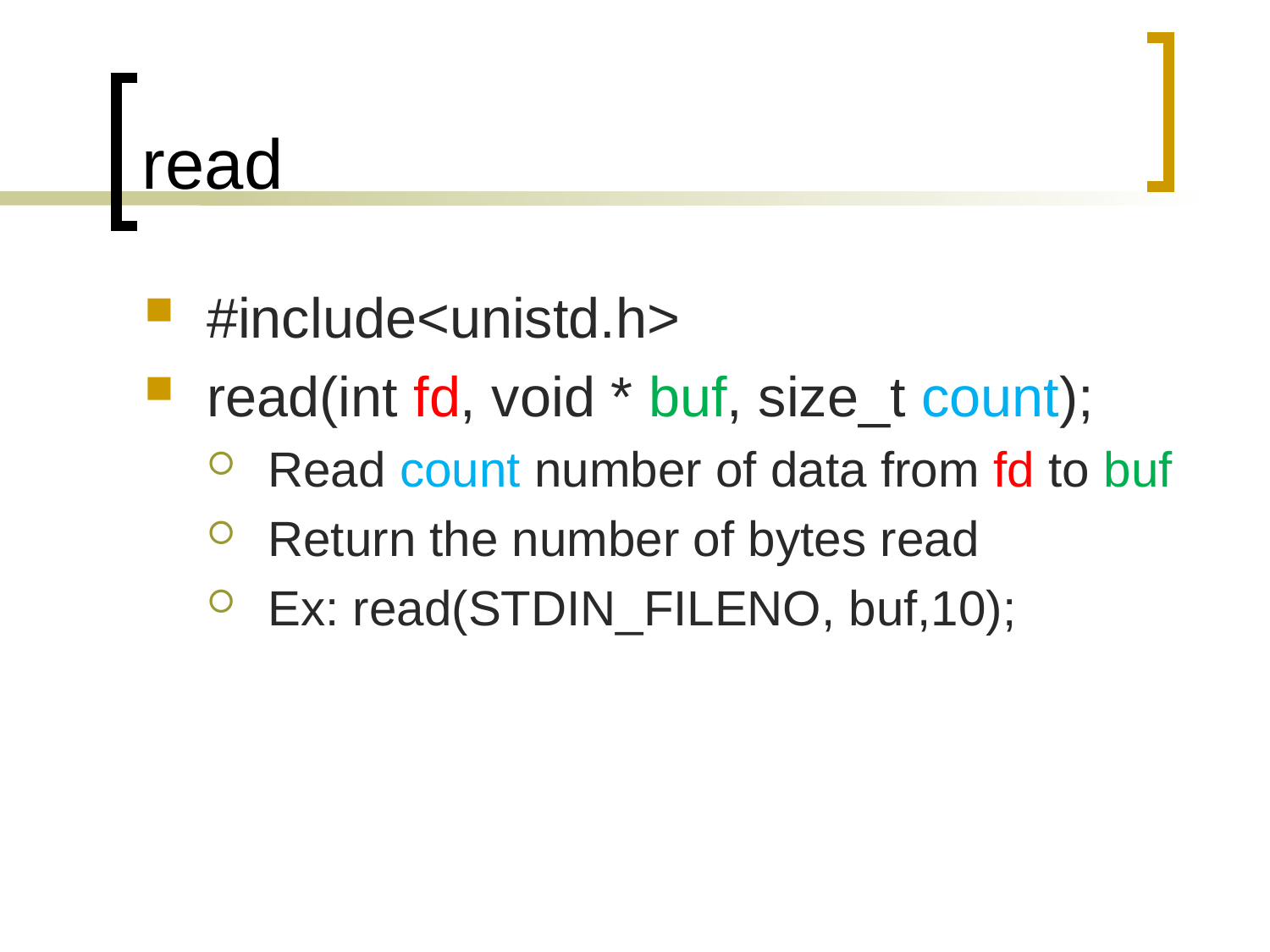

# read
#include<unistd.h>
read(int fd, void * buf, size_t count);
Read count number of data from fd to buf
Return the number of bytes read
Ex: read(STDIN_FILENO, buf,10);